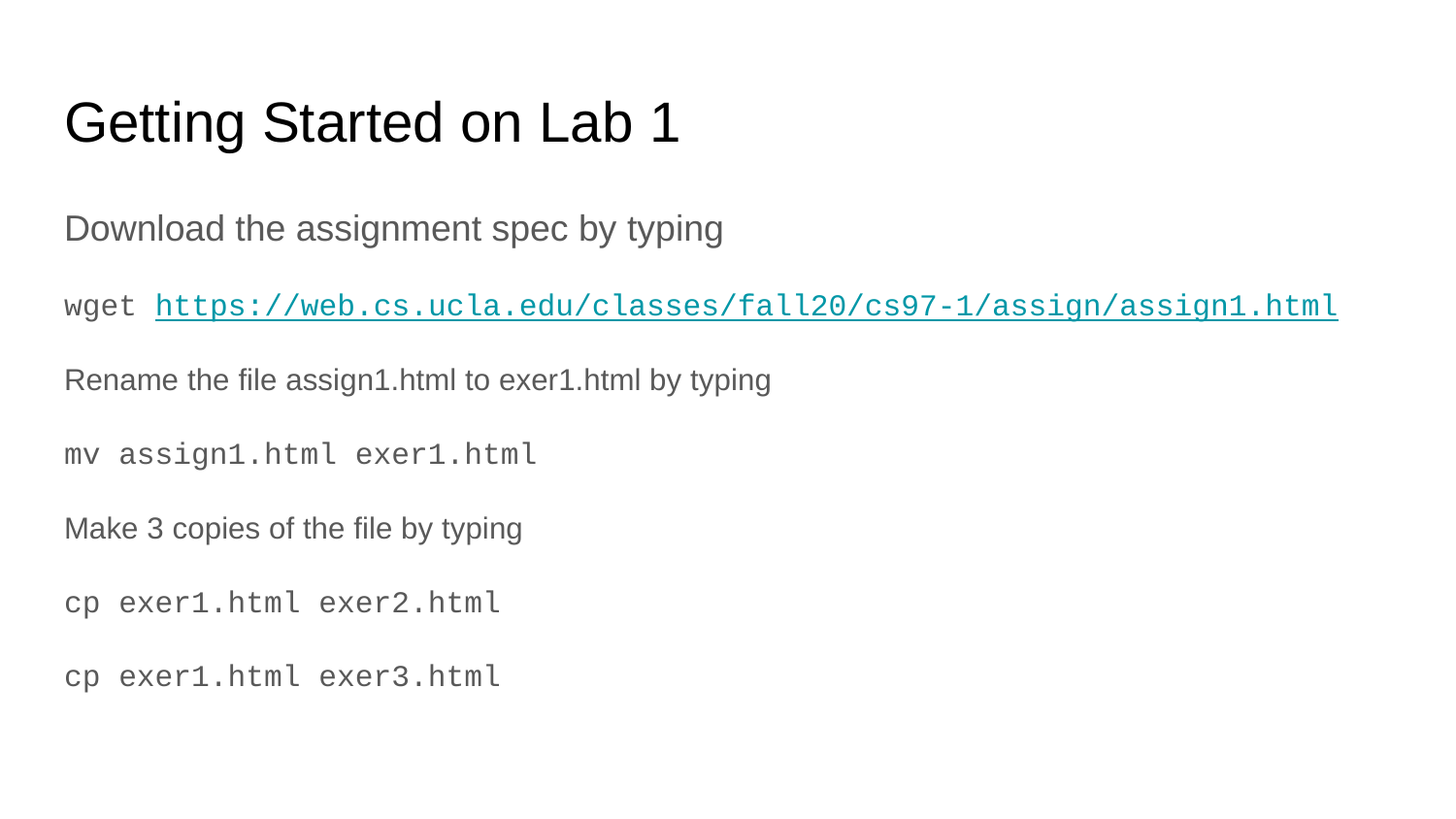

# Getting Started on Lab 1
Download the assignment spec by typing
wget https://web.cs.ucla.edu/classes/fall20/cs97-1/assign/assign1.html
Rename the file assign1.html to exer1.html by typing
mv assign1.html exer1.html
Make 3 copies of the file by typing
cp exer1.html exer2.html
cp exer1.html exer3.html